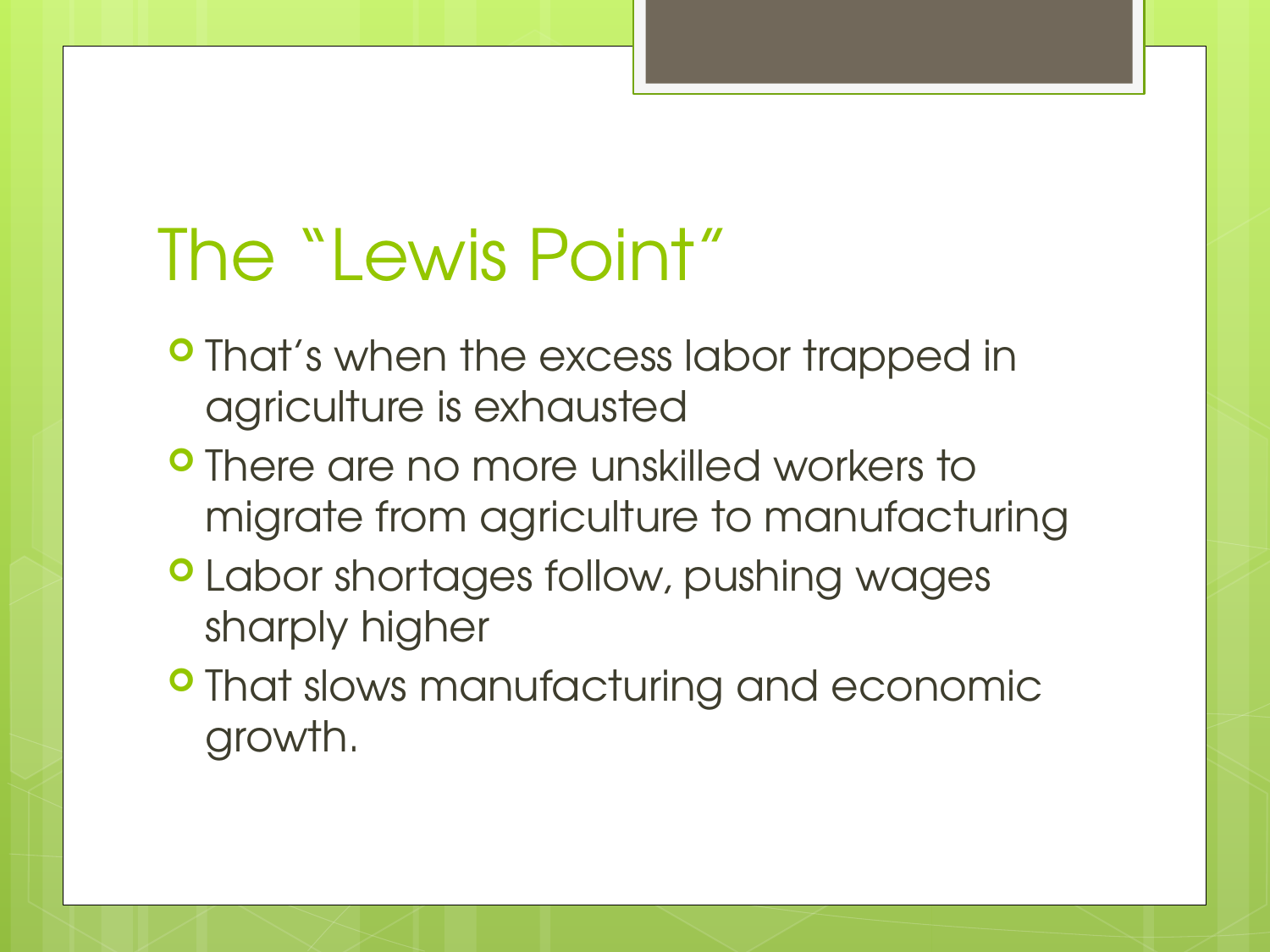

# The “Lewis Point”
That’s when the excess labor trapped in agriculture is exhausted
There are no more unskilled workers to migrate from agriculture to manufacturing
Labor shortages follow, pushing wages sharply higher
That slows manufacturing and economic growth.